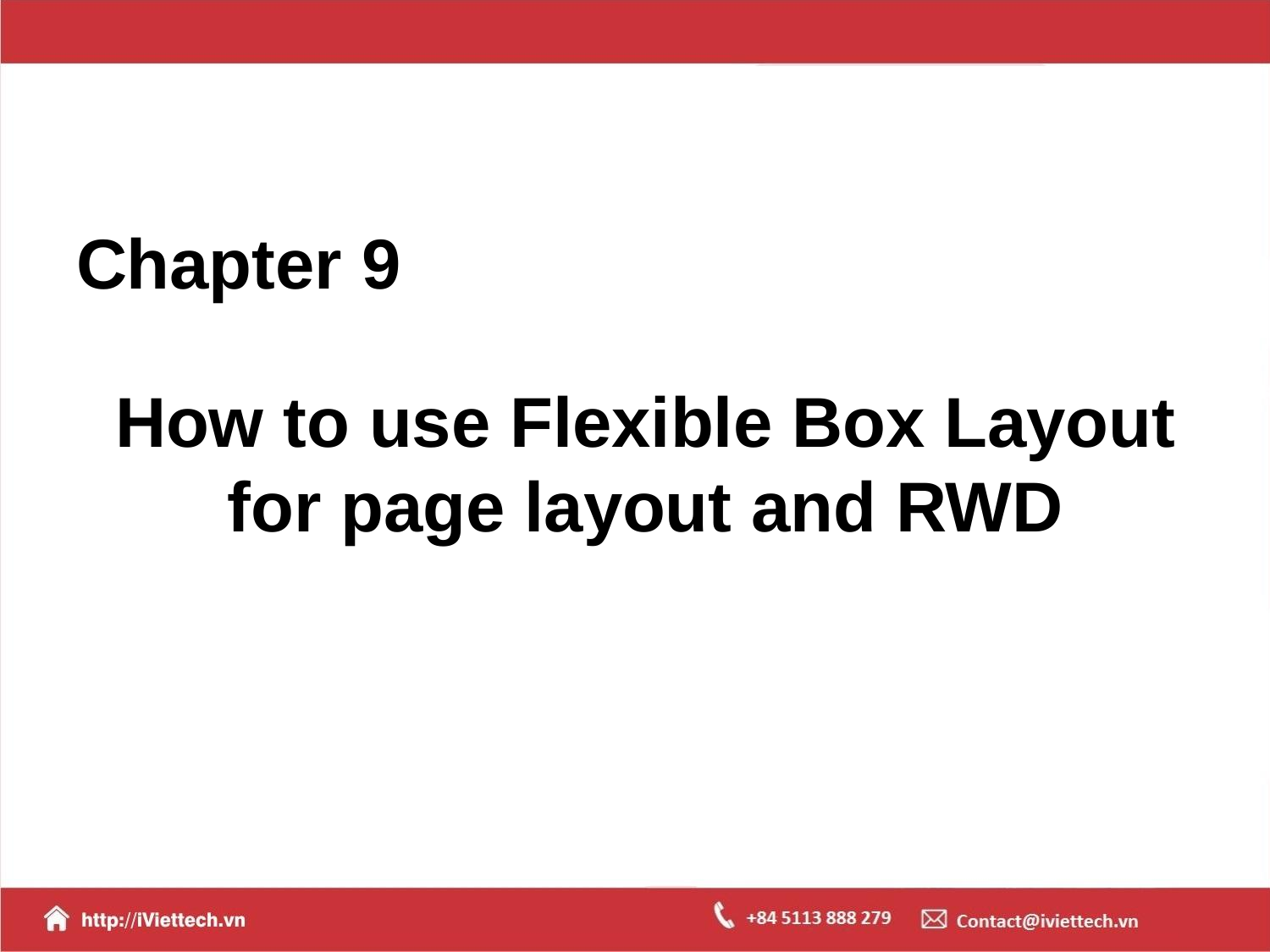

# Chapter 9
How to use Flexible Box Layout for page layout and RWD